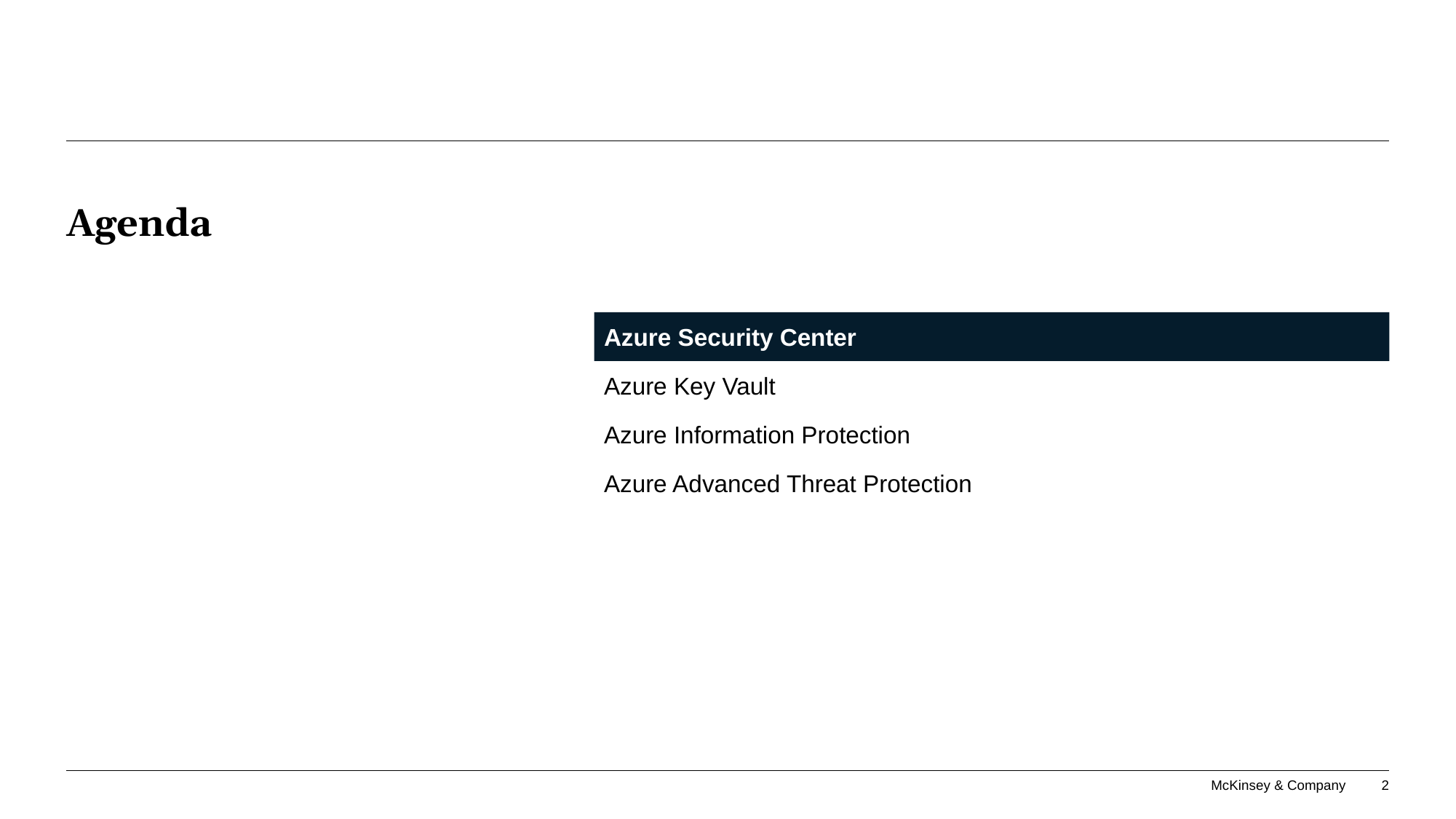

# Agenda
Azure Security Center
Azure Key Vault
Azure Information Protection
Azure Advanced Threat Protection